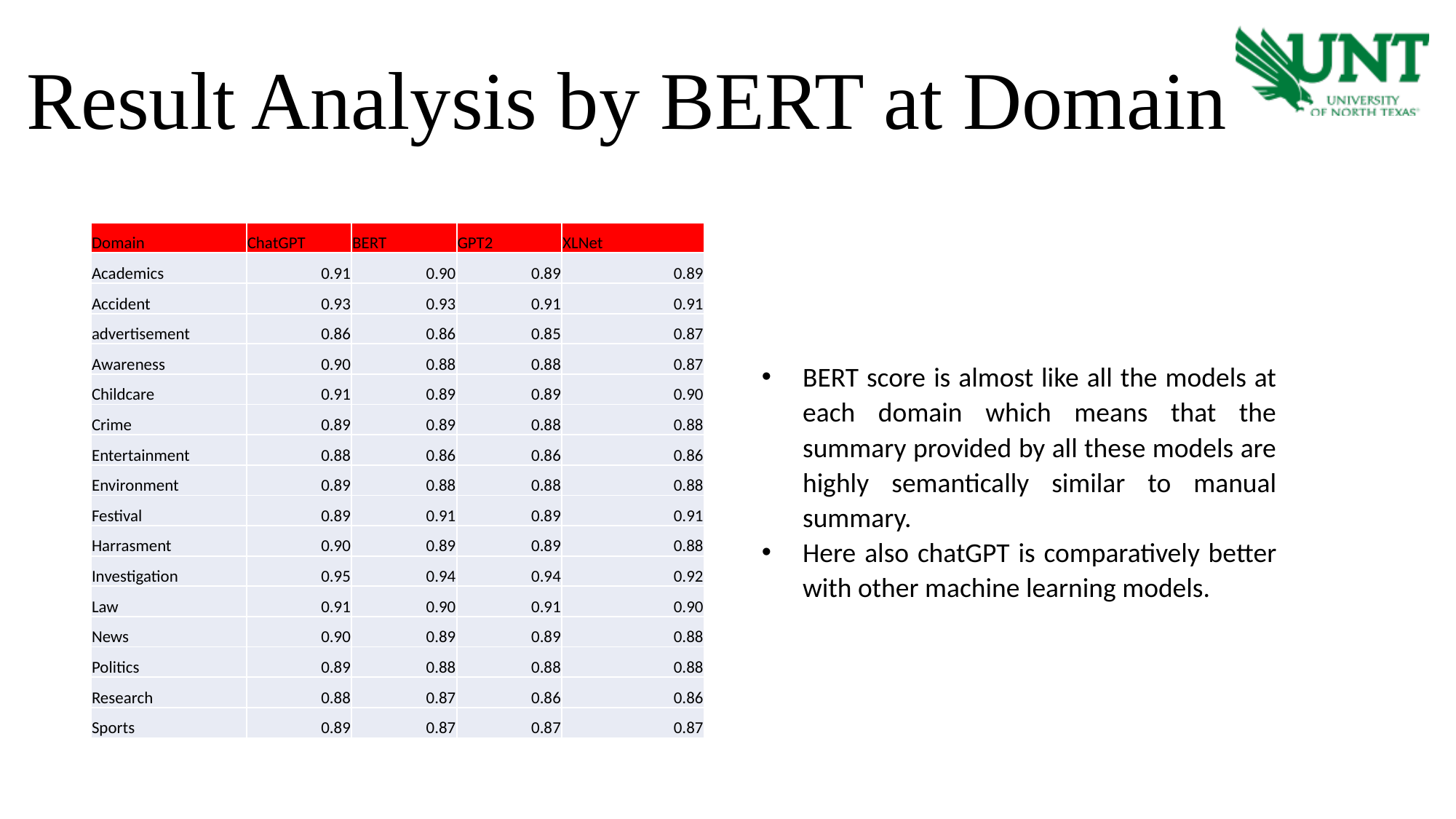

Result Analysis by BERT at Domain
| Domain | ChatGPT | BERT | GPT2 | XLNet |
| --- | --- | --- | --- | --- |
| Academics | 0.91 | 0.90 | 0.89 | 0.89 |
| Accident | 0.93 | 0.93 | 0.91 | 0.91 |
| advertisement | 0.86 | 0.86 | 0.85 | 0.87 |
| Awareness | 0.90 | 0.88 | 0.88 | 0.87 |
| Childcare | 0.91 | 0.89 | 0.89 | 0.90 |
| Crime | 0.89 | 0.89 | 0.88 | 0.88 |
| Entertainment | 0.88 | 0.86 | 0.86 | 0.86 |
| Environment | 0.89 | 0.88 | 0.88 | 0.88 |
| Festival | 0.89 | 0.91 | 0.89 | 0.91 |
| Harrasment | 0.90 | 0.89 | 0.89 | 0.88 |
| Investigation | 0.95 | 0.94 | 0.94 | 0.92 |
| Law | 0.91 | 0.90 | 0.91 | 0.90 |
| News | 0.90 | 0.89 | 0.89 | 0.88 |
| Politics | 0.89 | 0.88 | 0.88 | 0.88 |
| Research | 0.88 | 0.87 | 0.86 | 0.86 |
| Sports | 0.89 | 0.87 | 0.87 | 0.87 |
BERT score is almost like all the models at each domain which means that the summary provided by all these models are highly semantically similar to manual summary.
Here also chatGPT is comparatively better with other machine learning models.